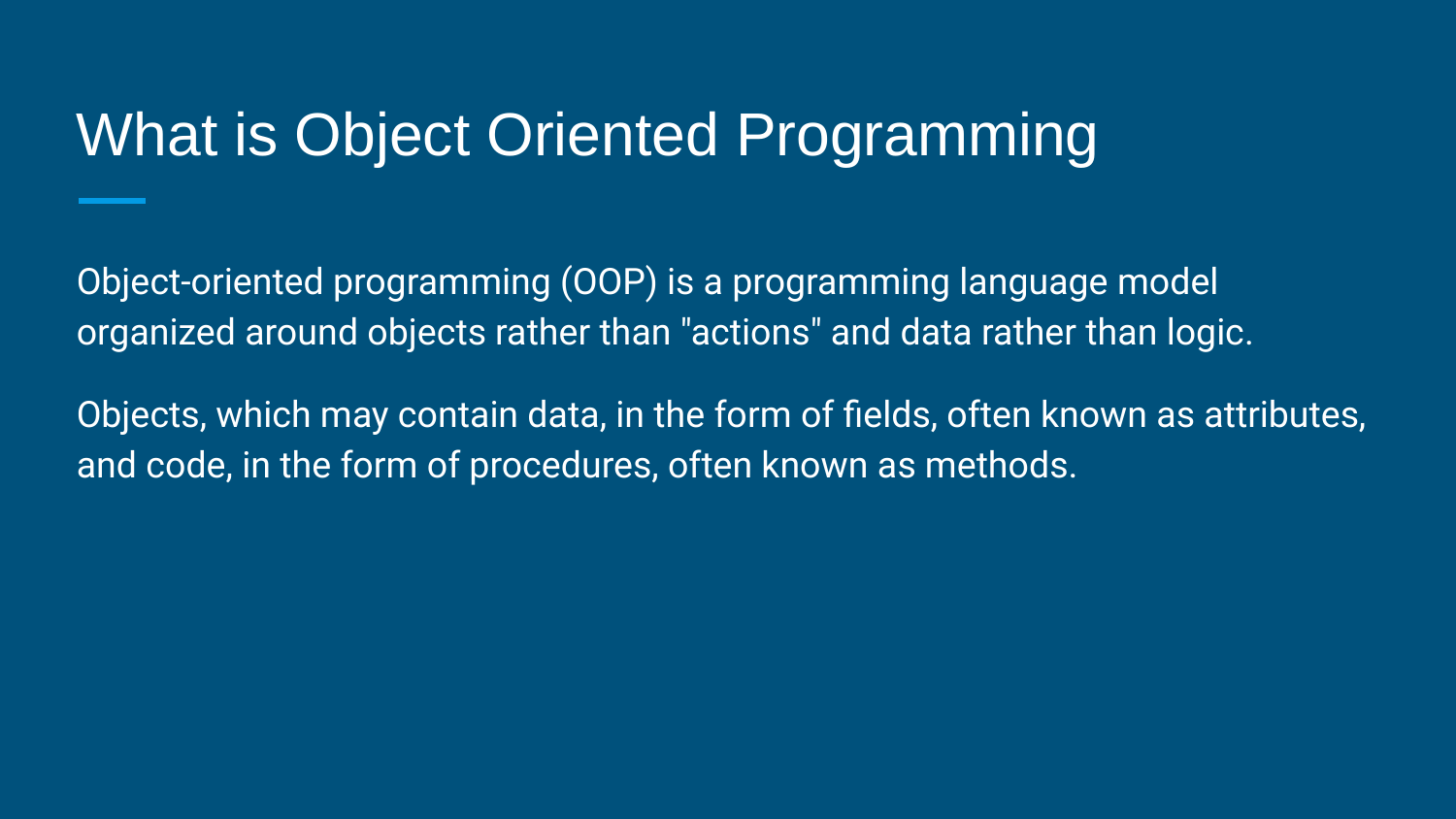

# What is Object Oriented Programming
Object-oriented programming (OOP) is a programming language model organized around objects rather than "actions" and data rather than logic.
Objects, which may contain data, in the form of fields, often known as attributes, and code, in the form of procedures, often known as methods.